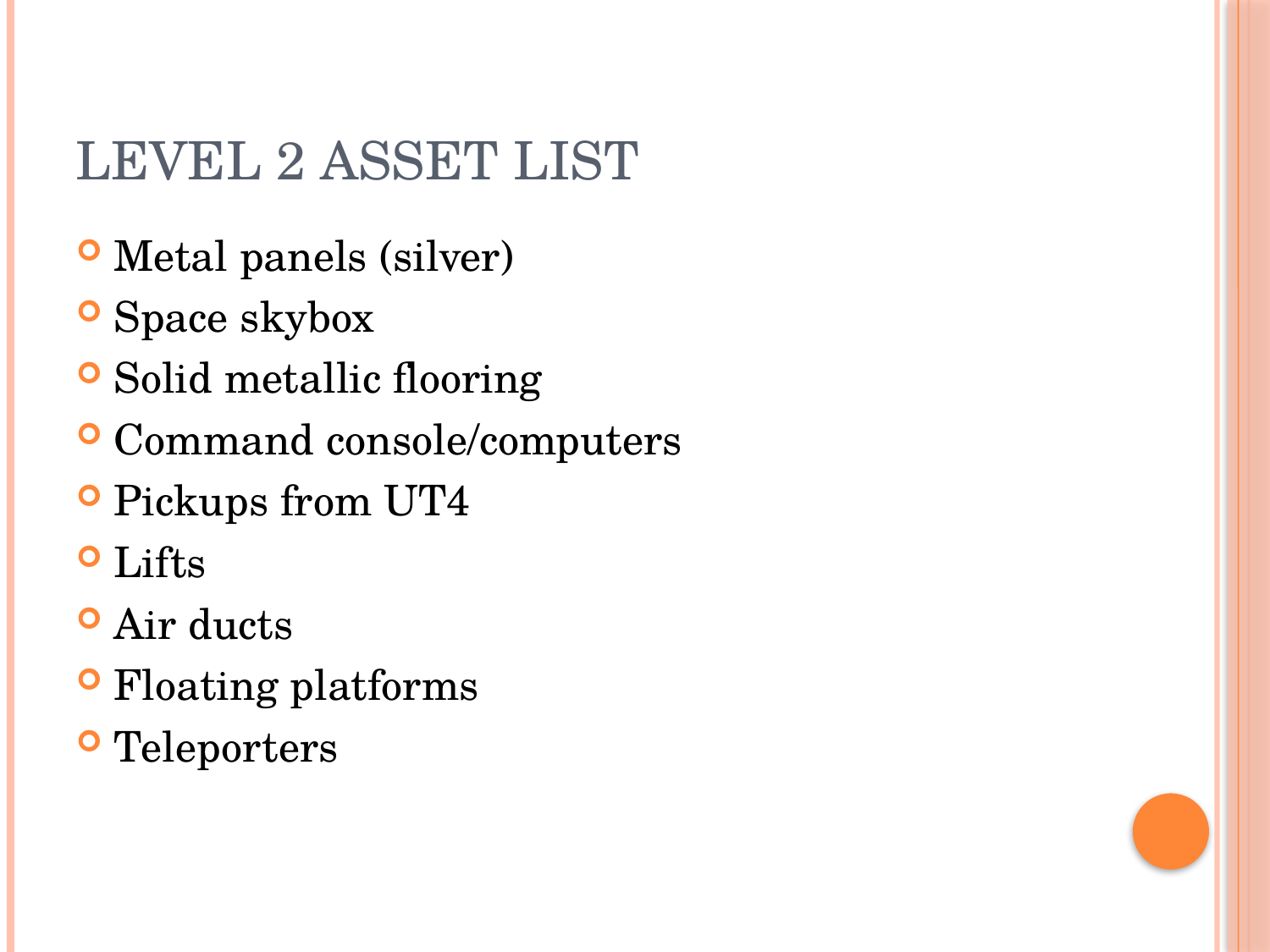

# Level 2 Asset List
Metal panels (silver)
Space skybox
Solid metallic flooring
Command console/computers
Pickups from UT4
Lifts
Air ducts
Floating platforms
Teleporters